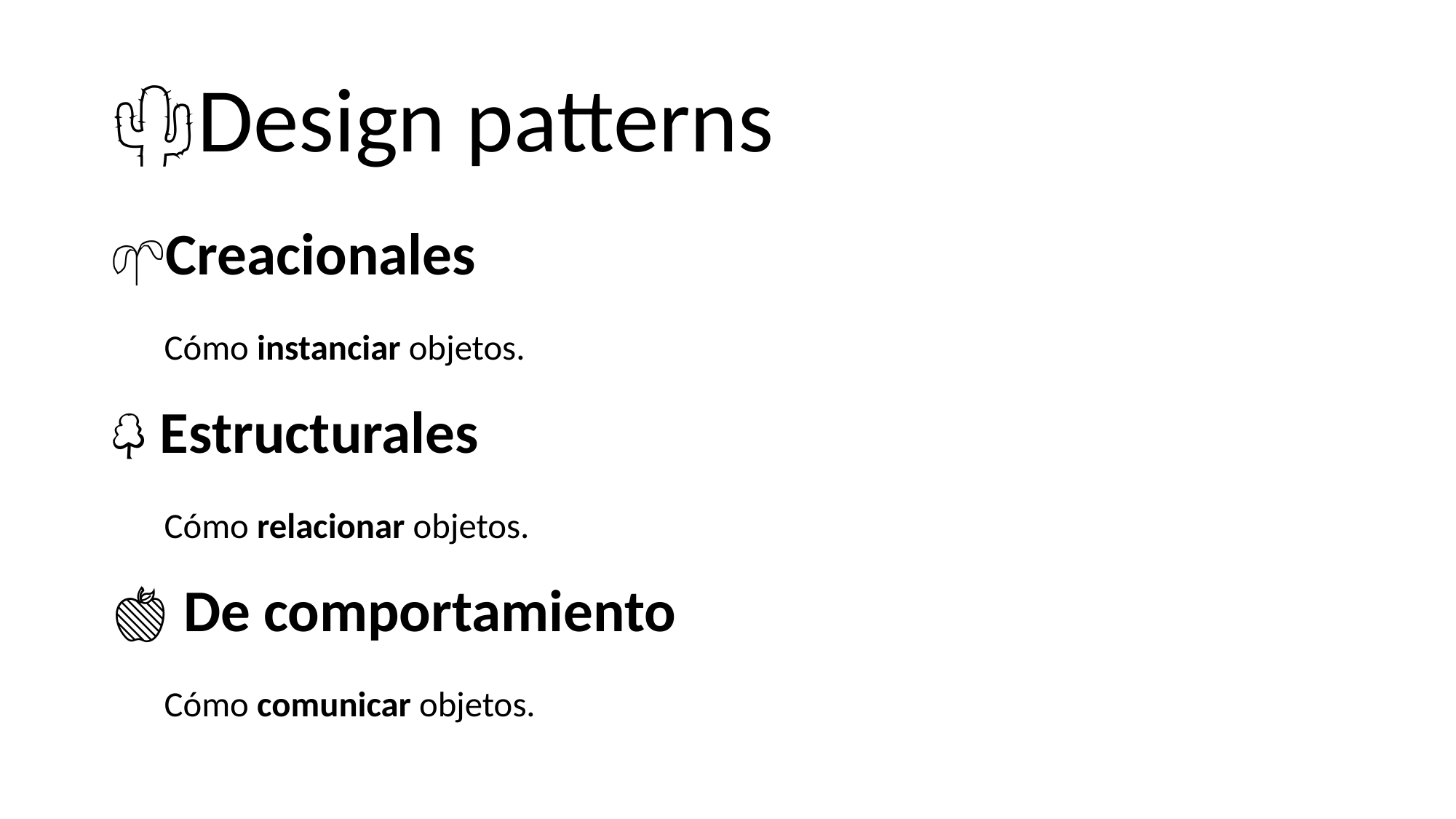

# 🌵Design patterns
🌱Creacionales

Cómo instanciar objetos.

🌳 Estructurales

Cómo relacionar objetos.

🍏 De comportamiento

Cómo comunicar objetos.